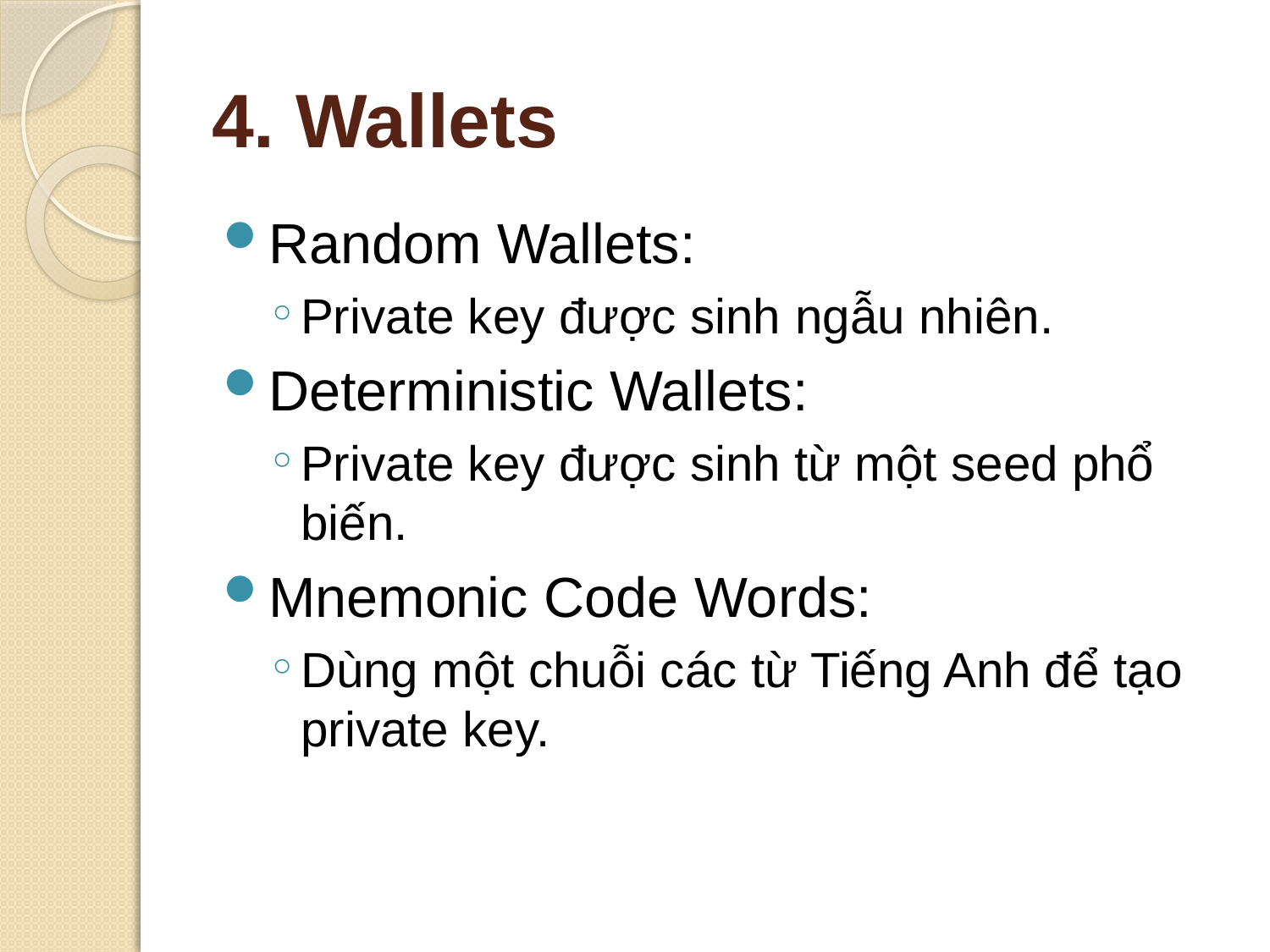

# 4. Wallets
Random Wallets:
Private key được sinh ngẫu nhiên.
Deterministic Wallets:
Private key được sinh từ một seed phổ biến.
Mnemonic Code Words:
Dùng một chuỗi các từ Tiếng Anh để tạo private key.